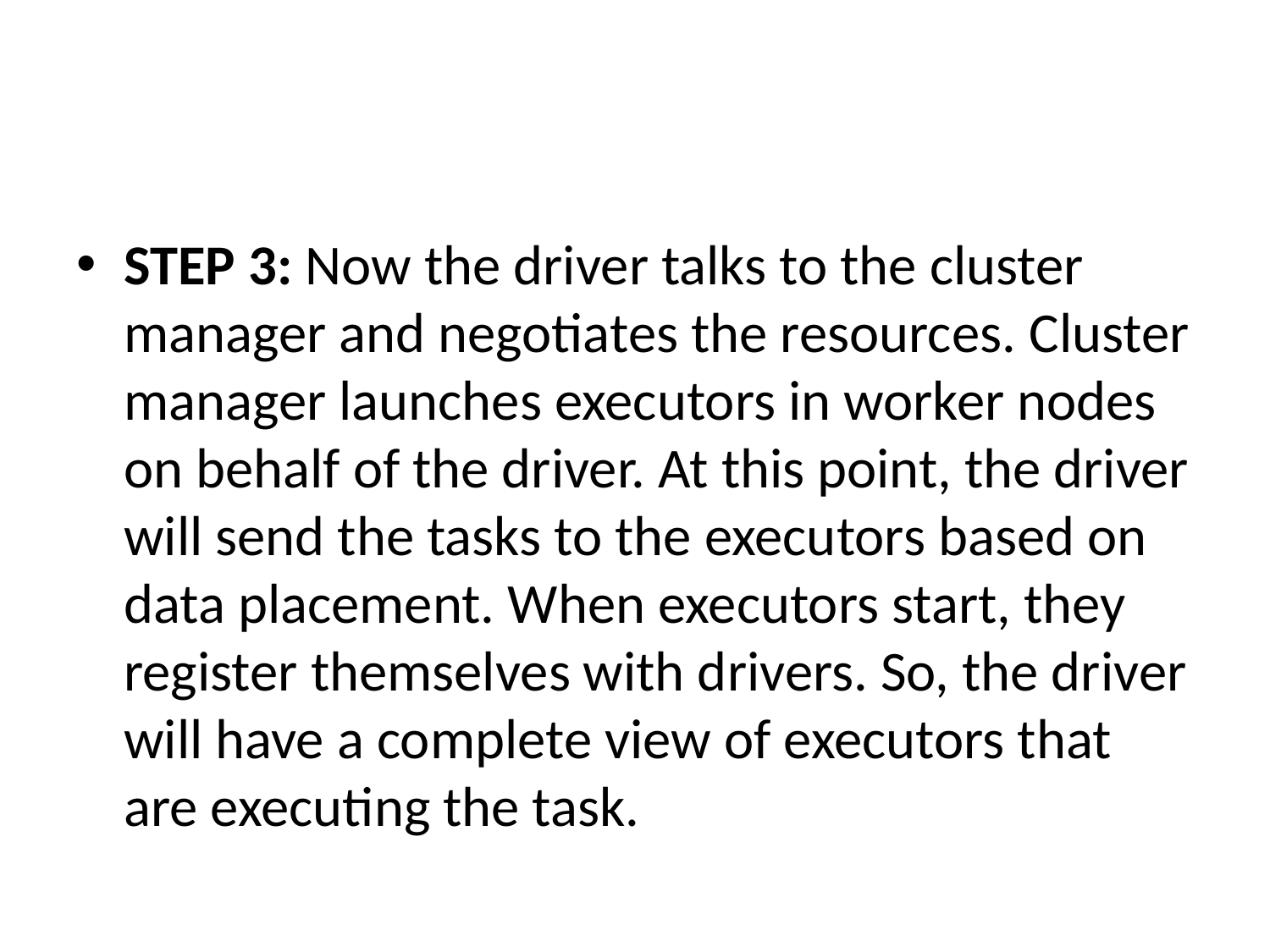

#
STEP 3: Now the driver talks to the cluster manager and negotiates the resources. Cluster manager launches executors in worker nodes on behalf of the driver. At this point, the driver will send the tasks to the executors based on data placement. When executors start, they register themselves with drivers. So, the driver will have a complete view of executors that are executing the task.